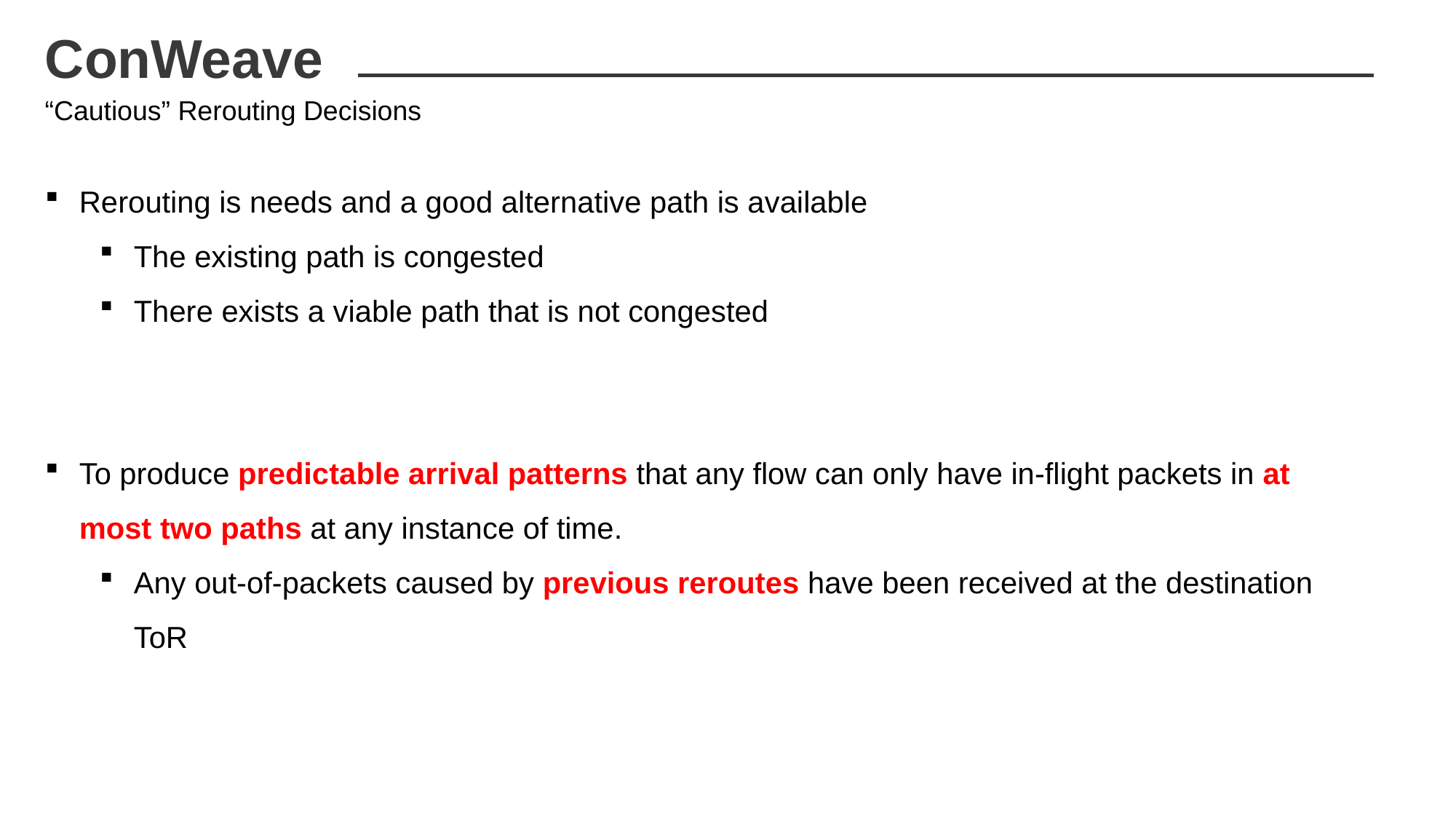

ConWeave
“Cautious” Rerouting Decisions
Rerouting is needs and a good alternative path is available
The existing path is congested
There exists a viable path that is not congested
To produce predictable arrival patterns that any flow can only have in-flight packets in at most two paths at any instance of time.
Any out-of-packets caused by previous reroutes have been received at the destination ToR